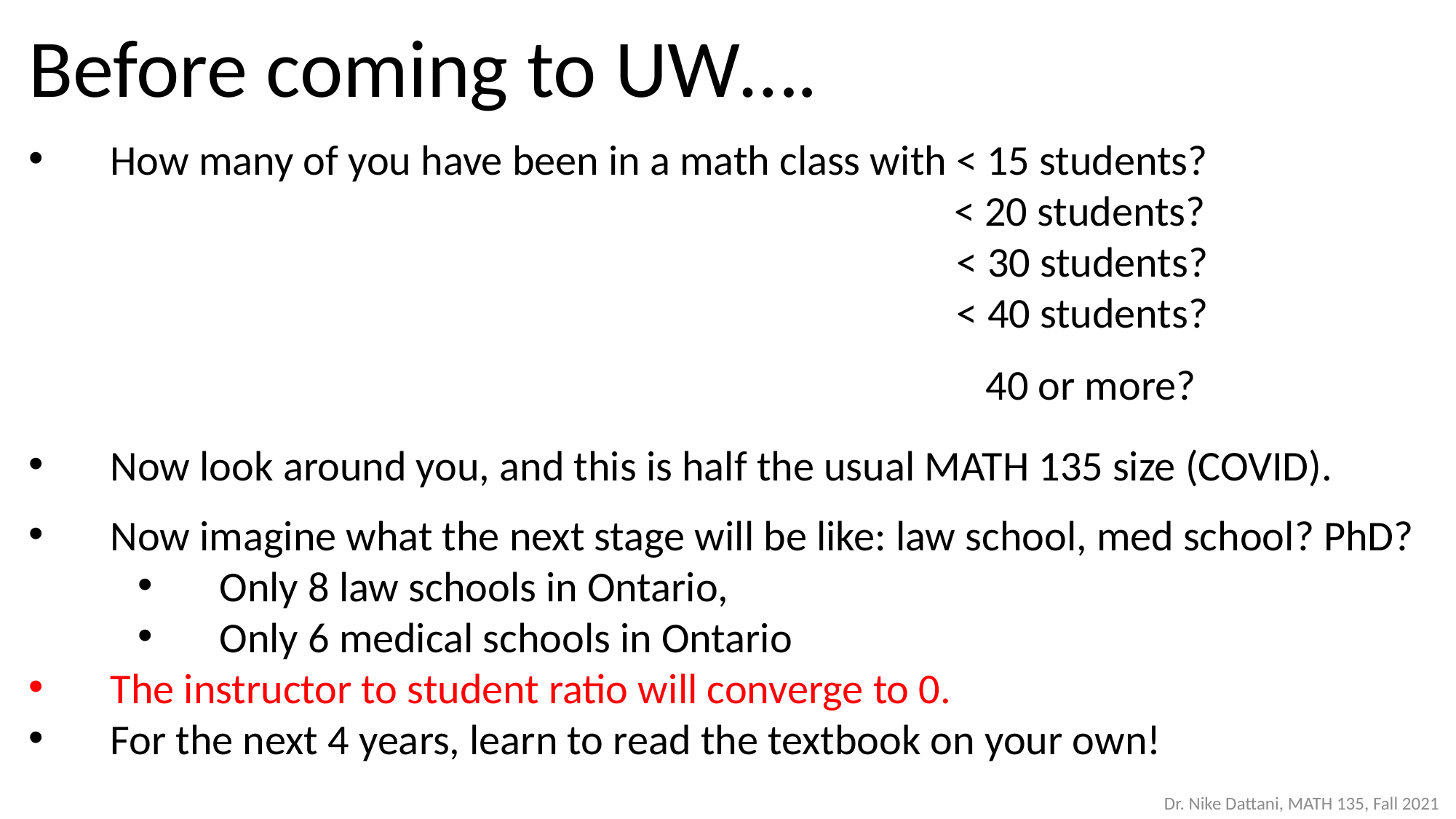

Before coming to UW….

How many of you have been in a math class with < 15 students?
                                                                                                < 20 students?
How many of you have been in a math class with < 30 students?
How many of you have been in a math class with < 40 students?

How many of you have been in a math class with    40 or more?

Now look around you, and this is half the usual MATH 135 size (COVID).

Now imagine what the next stage will be like: law school, med school? PhD?
Only 8 law schools in Ontario,
Only 6 medical schools in Ontario
The instructor to student ratio will converge to 0.
For the next 4 years, learn to read the textbook on your own!

Dr. Nike Dattani, MATH 135, Fall 2021